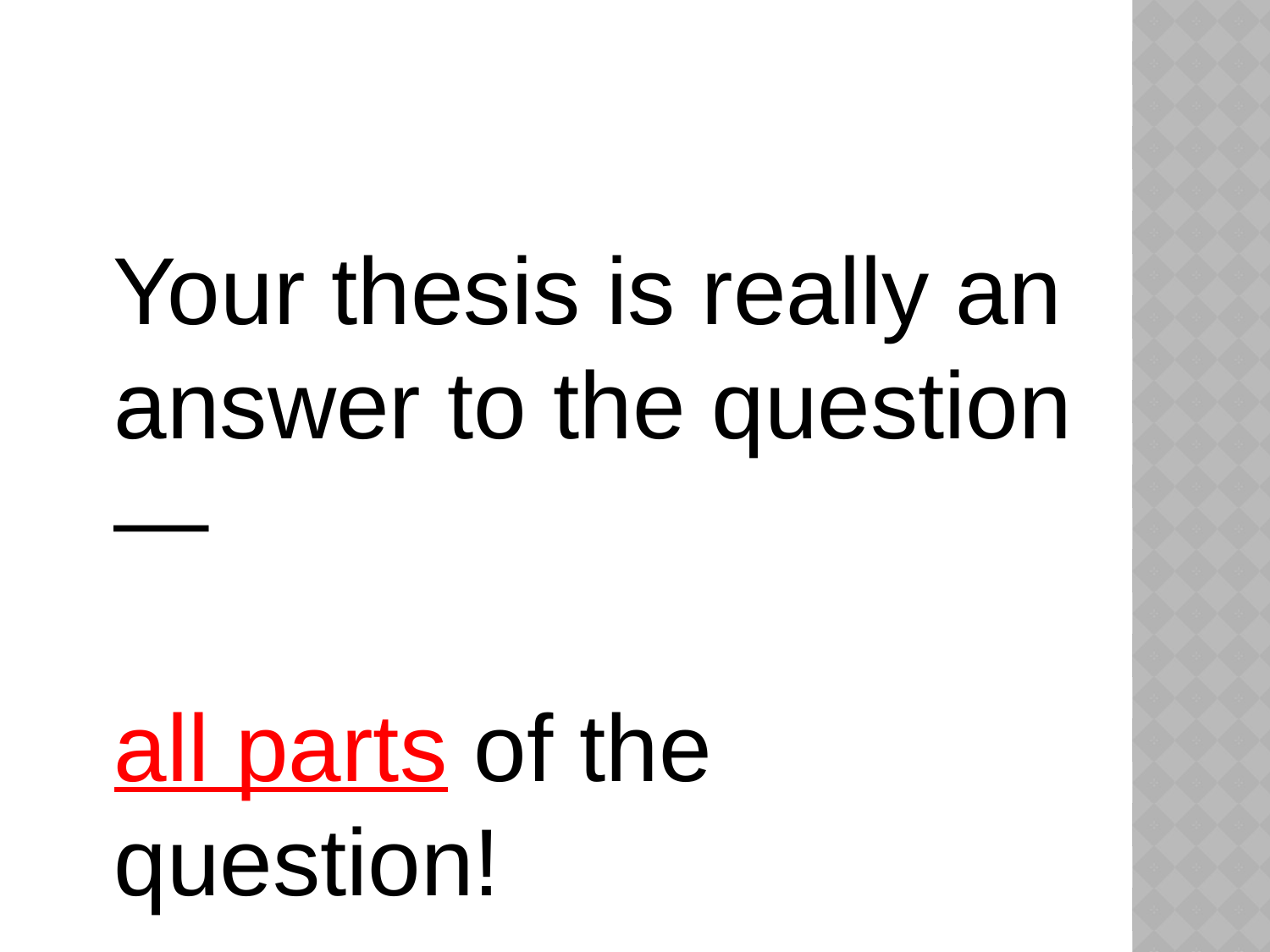

Your thesis is really an answer to the question—
all parts of the question!